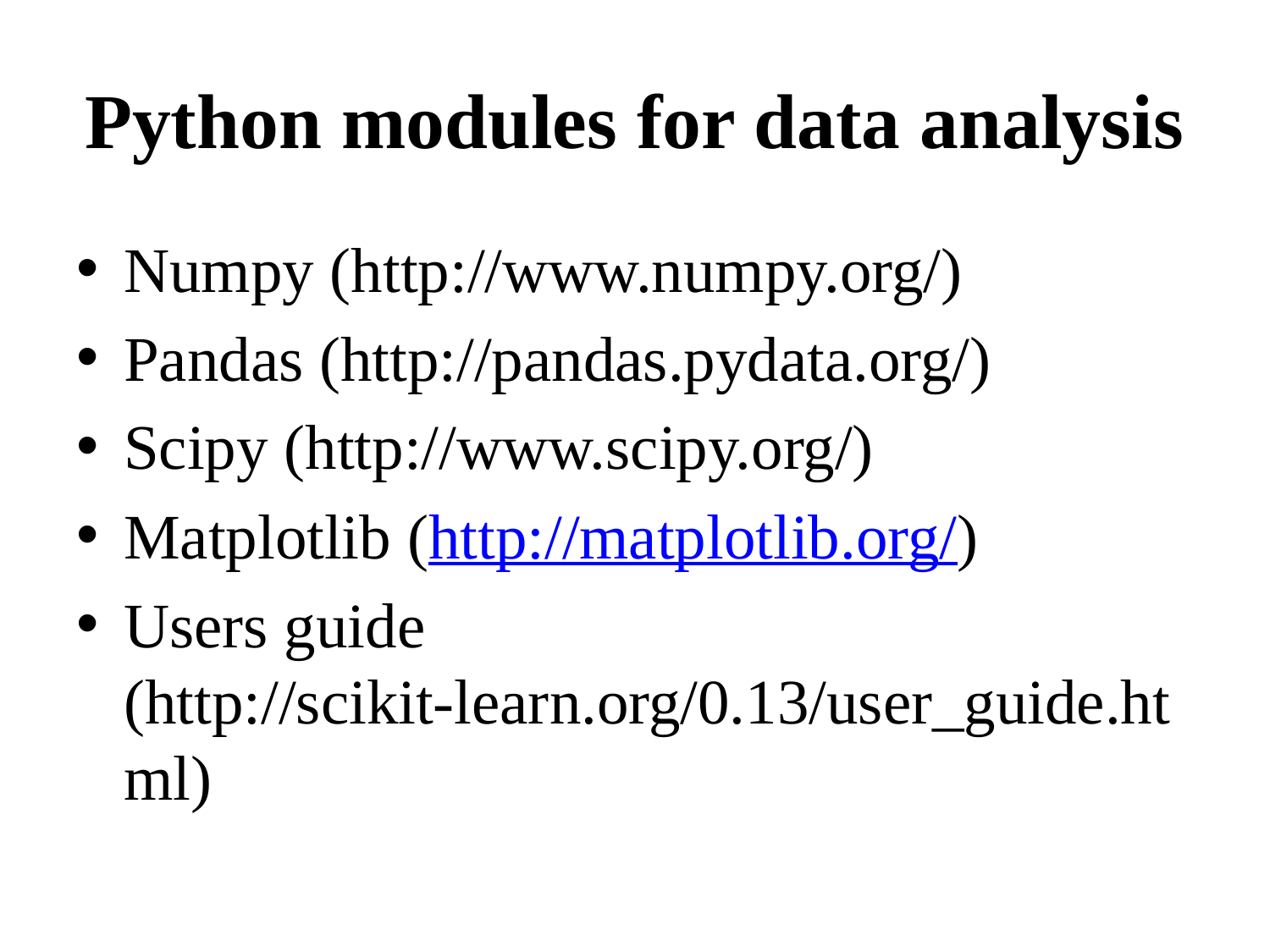

# Python modules for data analysis
Numpy (http://www.numpy.org/)
Pandas (http://pandas.pydata.org/)
Scipy (http://www.scipy.org/)
Matplotlib (http://matplotlib.org/)
Users guide (http://scikit-learn.org/0.13/user_guide.html)